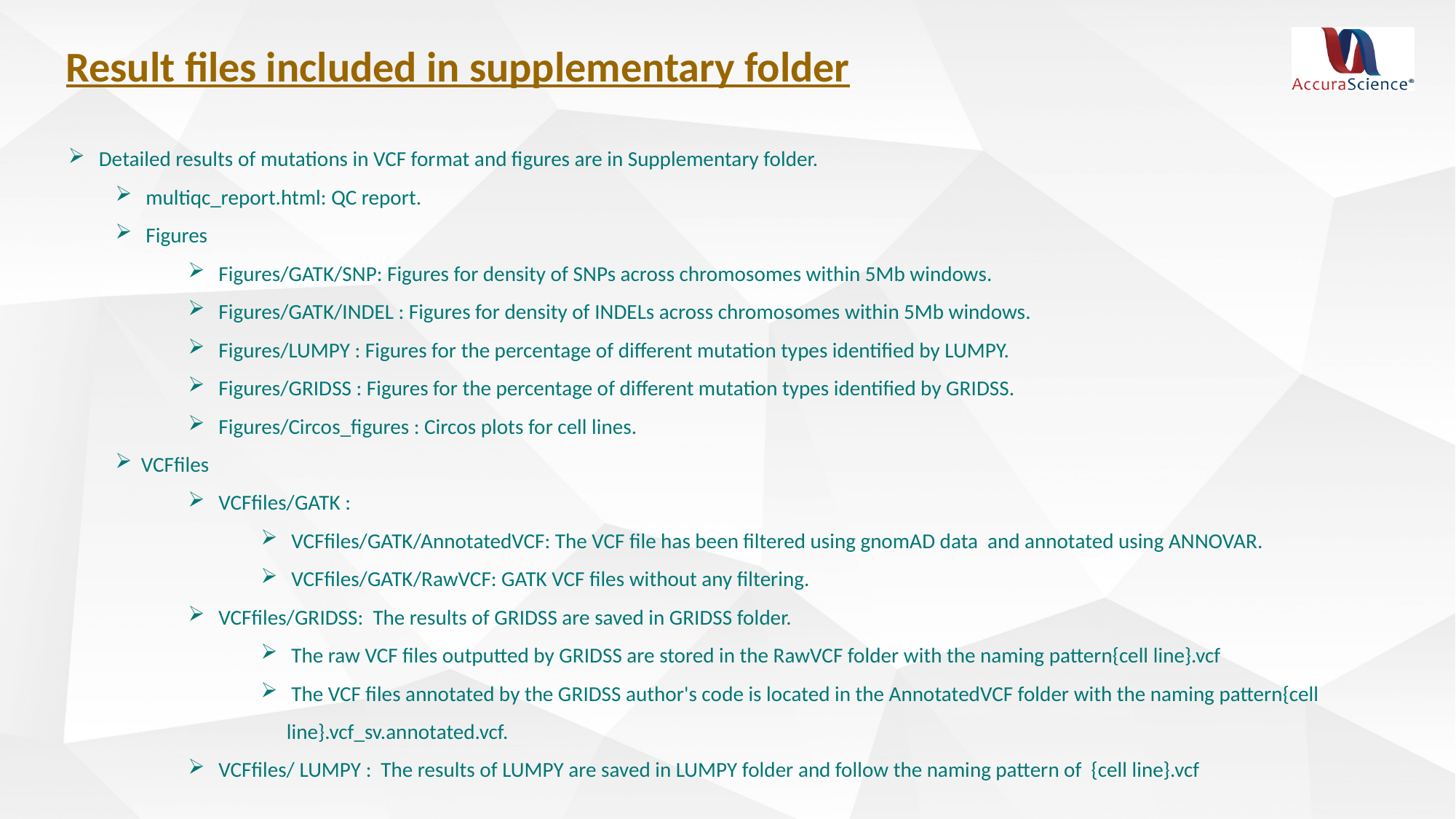

Result files included in supplementary folder
 Detailed results of mutations in VCF format and figures are in Supplementary folder.
 multiqc_report.html: QC report.
 Figures
 Figures/GATK/SNP: Figures for density of SNPs across chromosomes within 5Mb windows.
 Figures/GATK/INDEL : Figures for density of INDELs across chromosomes within 5Mb windows.
 Figures/LUMPY : Figures for the percentage of different mutation types identified by LUMPY.
 Figures/GRIDSS : Figures for the percentage of different mutation types identified by GRIDSS.
 Figures/Circos_figures : Circos plots for cell lines.
VCFfiles
 VCFfiles/GATK :
 VCFfiles/GATK/AnnotatedVCF: The VCF file has been filtered using gnomAD data  and annotated using ANNOVAR.
 VCFfiles/GATK/RawVCF: GATK VCF files without any filtering.
 VCFfiles/GRIDSS:  The results of GRIDSS are saved in GRIDSS folder.
 The raw VCF files outputted by GRIDSS are stored in the RawVCF folder with the naming pattern{cell line}.vcf
 The VCF files annotated by the GRIDSS author's code is located in the AnnotatedVCF folder with the naming pattern{cell line}.vcf_sv.annotated.vcf.
 VCFfiles/ LUMPY :  The results of LUMPY are saved in LUMPY folder and follow the naming pattern of  {cell line}.vcf